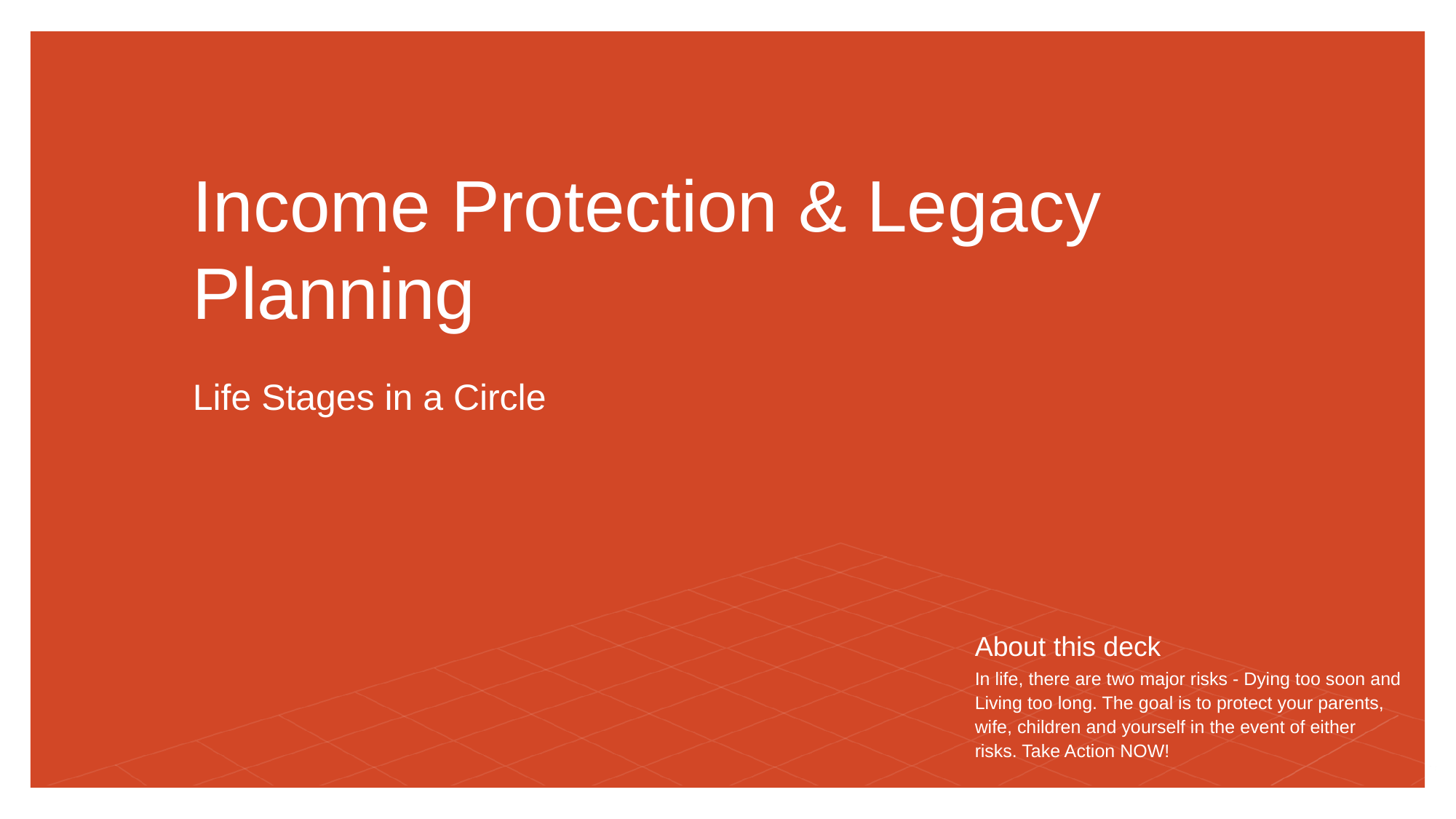

# Income Protection & Legacy Planning
Life Stages in a Circle
About this deck
In life, there are two major risks - Dying too soon and Living too long. The goal is to protect your parents, wife, children and yourself in the event of either risks. Take Action NOW!